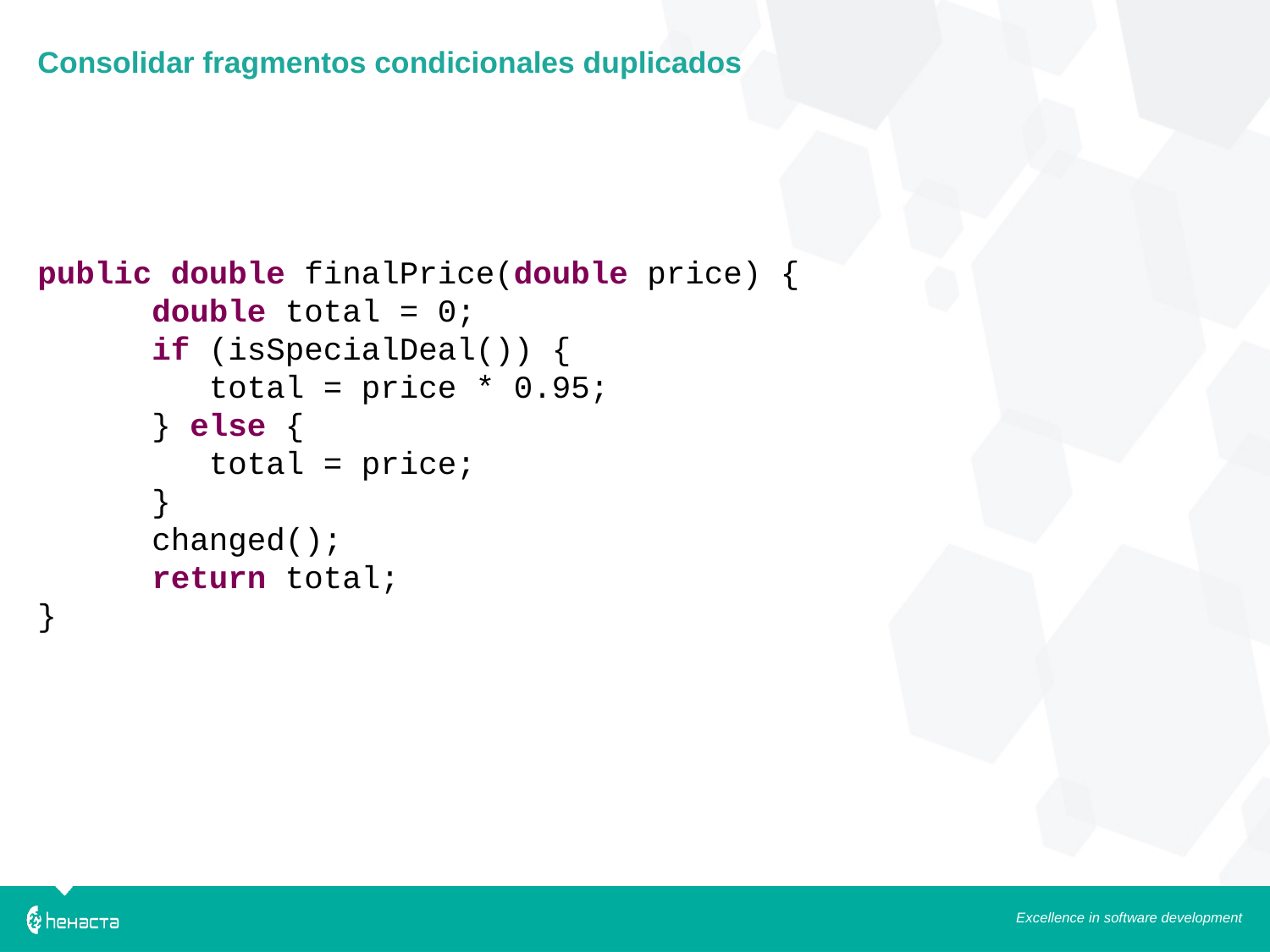

Consolidar fragmentos condicionales duplicados

public double finalPrice(double price) {
      double total = 0;
      if (isSpecialDeal()) {
         total = price * 0.95;
      } else {
         total = price;
      }
      changed();
      return total;
}